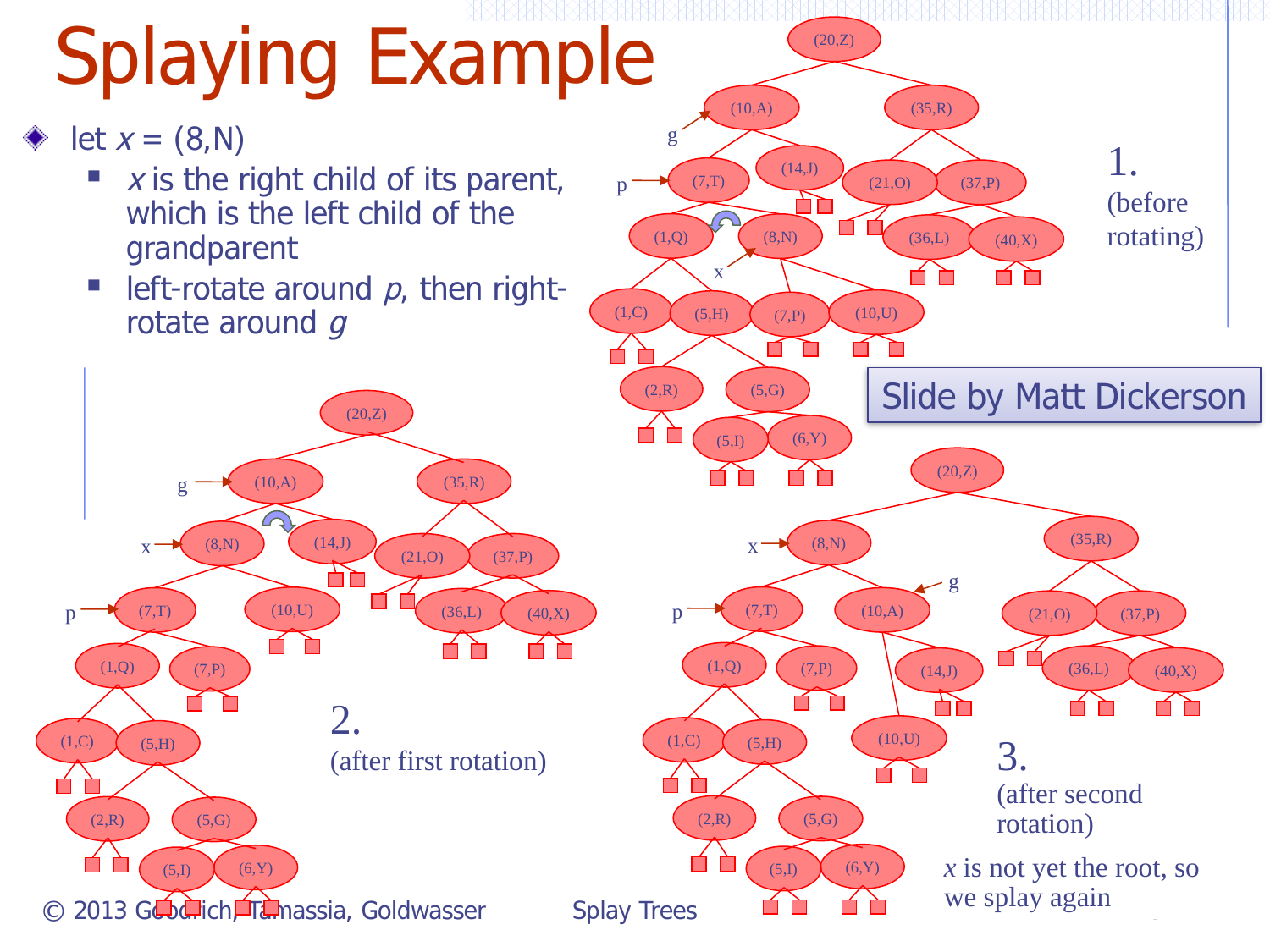

# Splaying Example
(20,Z)
(10,A)
(35,R)
(14,J)
(7,T)
(21,O)
(37,P)

(1,Q)
(8,N)
(36,L)
(40,X)

(1,C)
(10,U)
(5,H)
(7,P)

(2,R)
(5,G)
(6,Y)
(5,I)

g
let x = (8,N)
x is the right child of its parent, which is the left child of the grandparent
left-rotate around p, then right-rotate around g
1.
(before rotating)
p

x
Slide by Matt Dickerson
(20,Z)
(35,R)
(21,O)
(37,P)
(36,L)
(40,X)

(10,A)
g

(14,J)

(8,N)
x

(10,U)

(7,T)
(1,Q)
(1,C)
(5,H)

(2,R)
(5,G)
(6,Y)
(5,I)

p

(7,P)

(20,Z)
(35,R)
(8,N)
x

g

(7,T)
(1,Q)
(1,C)
(5,H)

(2,R)
(5,G)
(6,Y)
(5,I)

(10,A)
p
(21,O)
(37,P)

(7,P)

(36,L)
(40,X)
(14,J)

(10,U)

2.
(after first rotation)
3.
(after second rotation)
x is not yet the root, so we splay again
Splay Trees
10